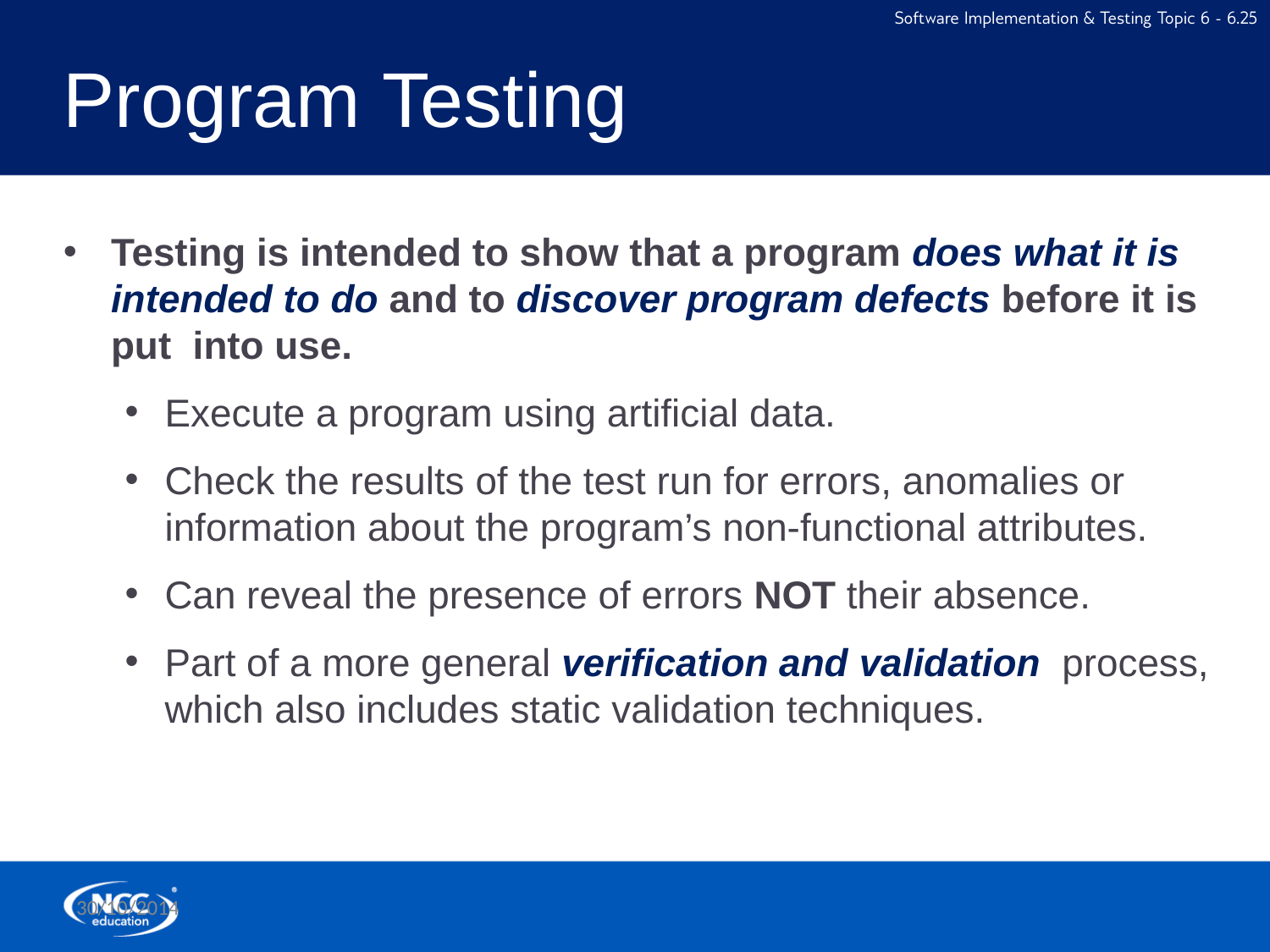

# Program Testing
Testing is intended to show that a program does what it is  intended to do and to discover program defects before it is put  into use.
Execute a program using artificial data.
Check the results of the test run for errors, anomalies or  information about the program’s non-functional attributes.
Can reveal the presence of errors NOT their absence.
Part of a more general verification and validation  process, which also includes static validation techniques.
30/10/2014